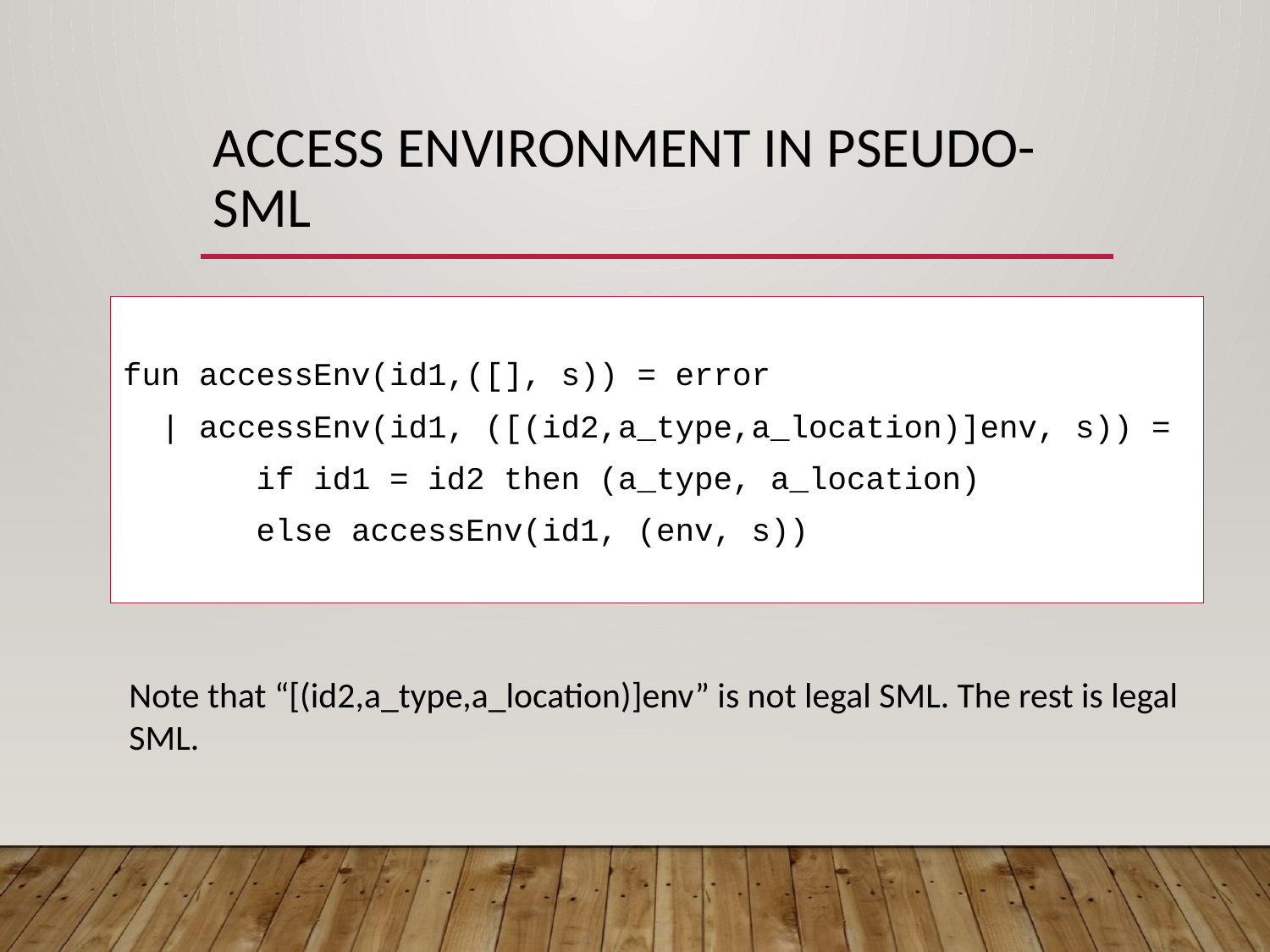

# Access Environment in Pseudo-SML

fun accessEnv(id1,([], s)) = error
  | accessEnv(id1, ([(id2,a_type,a_location)]env, s)) =
       if id1 = id2 then (a_type, a_location)
       else accessEnv(id1, (env, s))

Note that “[(id2,a_type,a_location)]env” is not legal SML. The rest is legal SML.